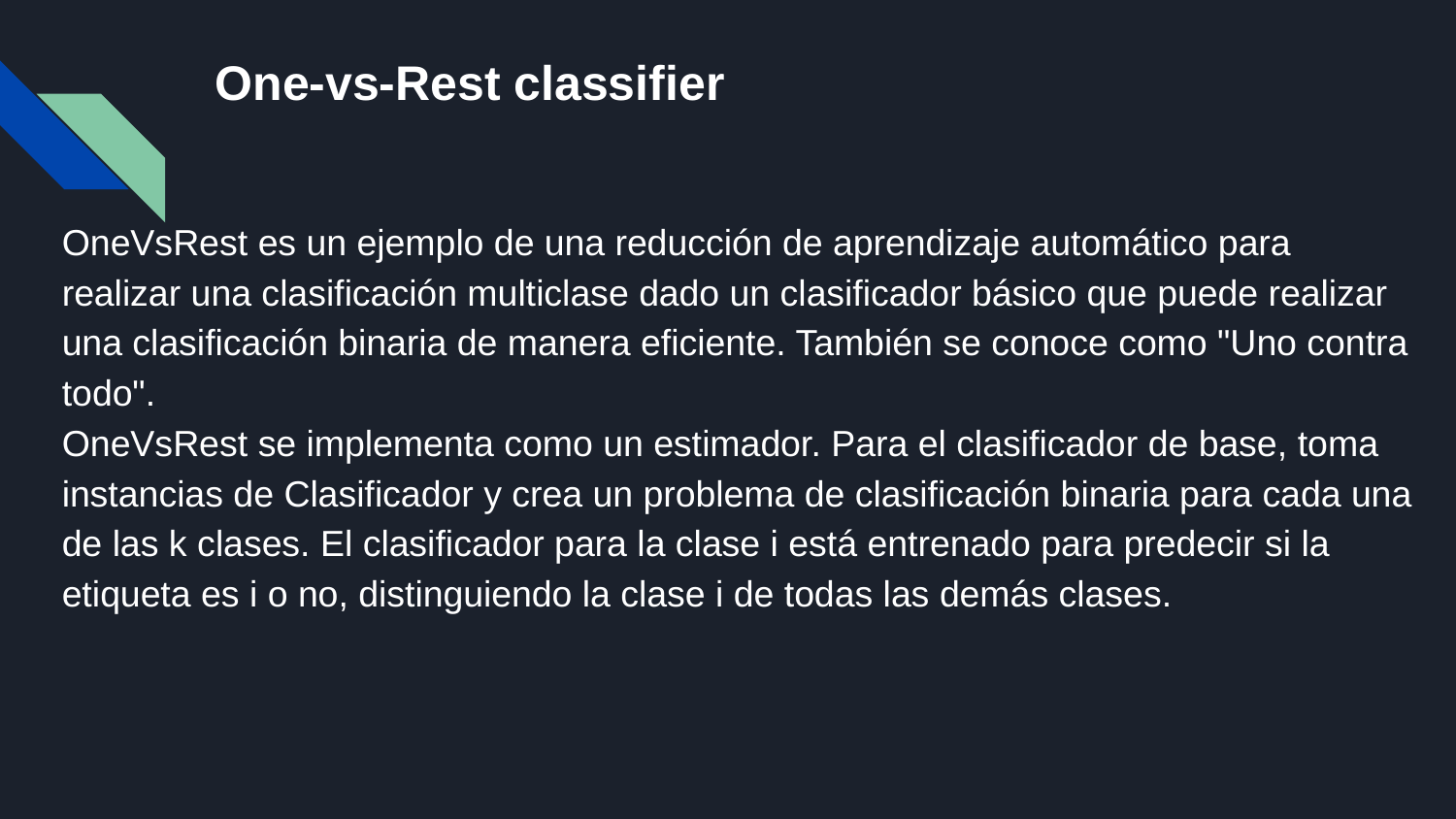

# One-vs-Rest classifier
OneVsRest es un ejemplo de una reducción de aprendizaje automático para realizar una clasificación multiclase dado un clasificador básico que puede realizar una clasificación binaria de manera eficiente. También se conoce como "Uno contra todo".                                                                                                                    OneVsRest se implementa como un estimador. Para el clasificador de base, toma instancias de Clasificador y crea un problema de clasificación binaria para cada una de las k clases. El clasificador para la clase i está entrenado para predecir si la etiqueta es i o no, distinguiendo la clase i de todas las demás clases.